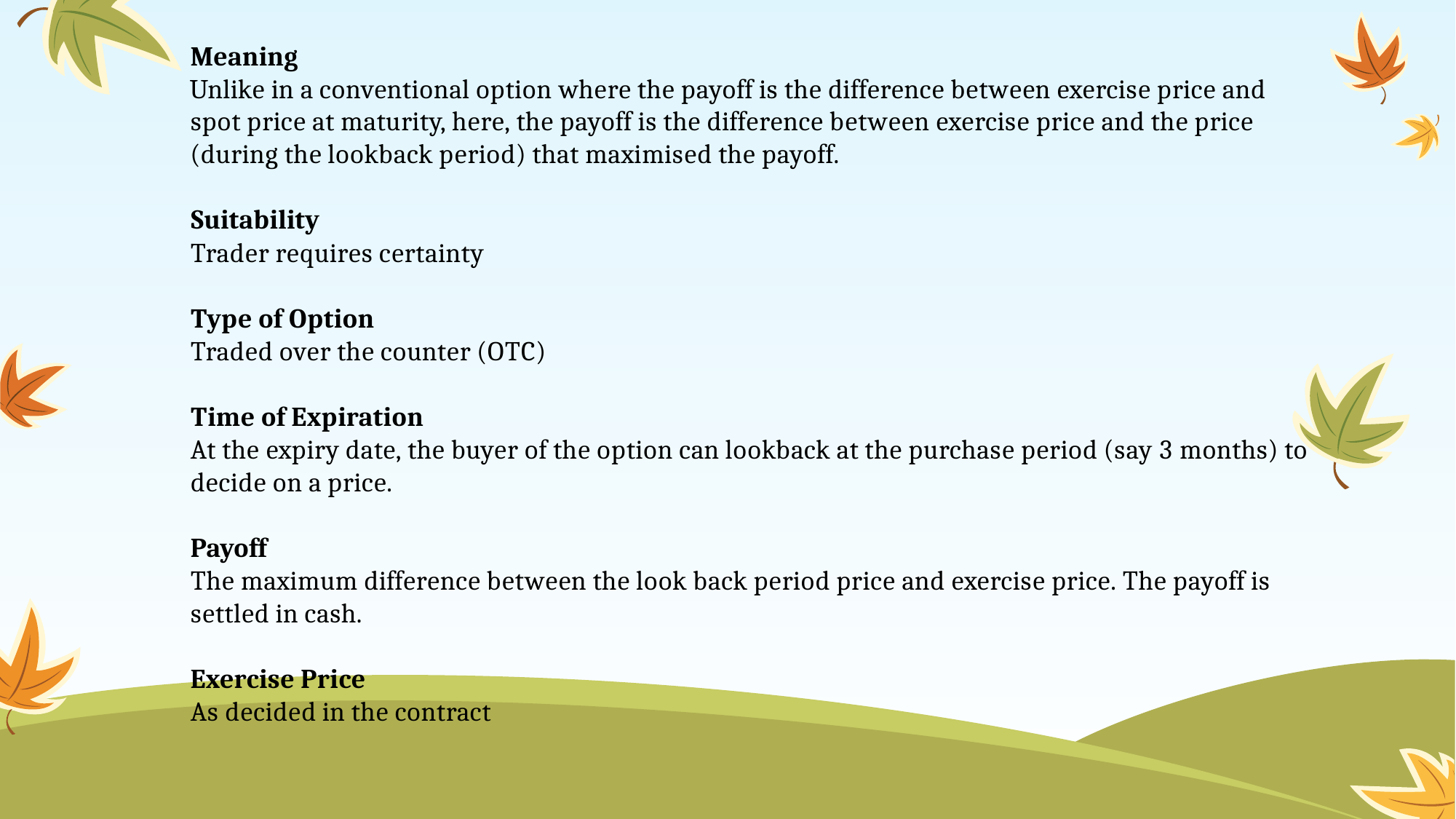

Meaning
Unlike in a conventional option where the payoff is the difference between exercise price and spot price at maturity, here, the payoff is the difference between exercise price and the price (during the lookback period) that maximised the payoff.

Suitability
Trader requires certainty

Type of Option
Traded over the counter (OTC)

Time of Expiration
At the expiry date, the buyer of the option can lookback at the purchase period (say 3 months) to decide on a price.

Payoff
The maximum difference between the look back period price and exercise price. The payoff is settled in cash.

Exercise Price
As decided in the contract